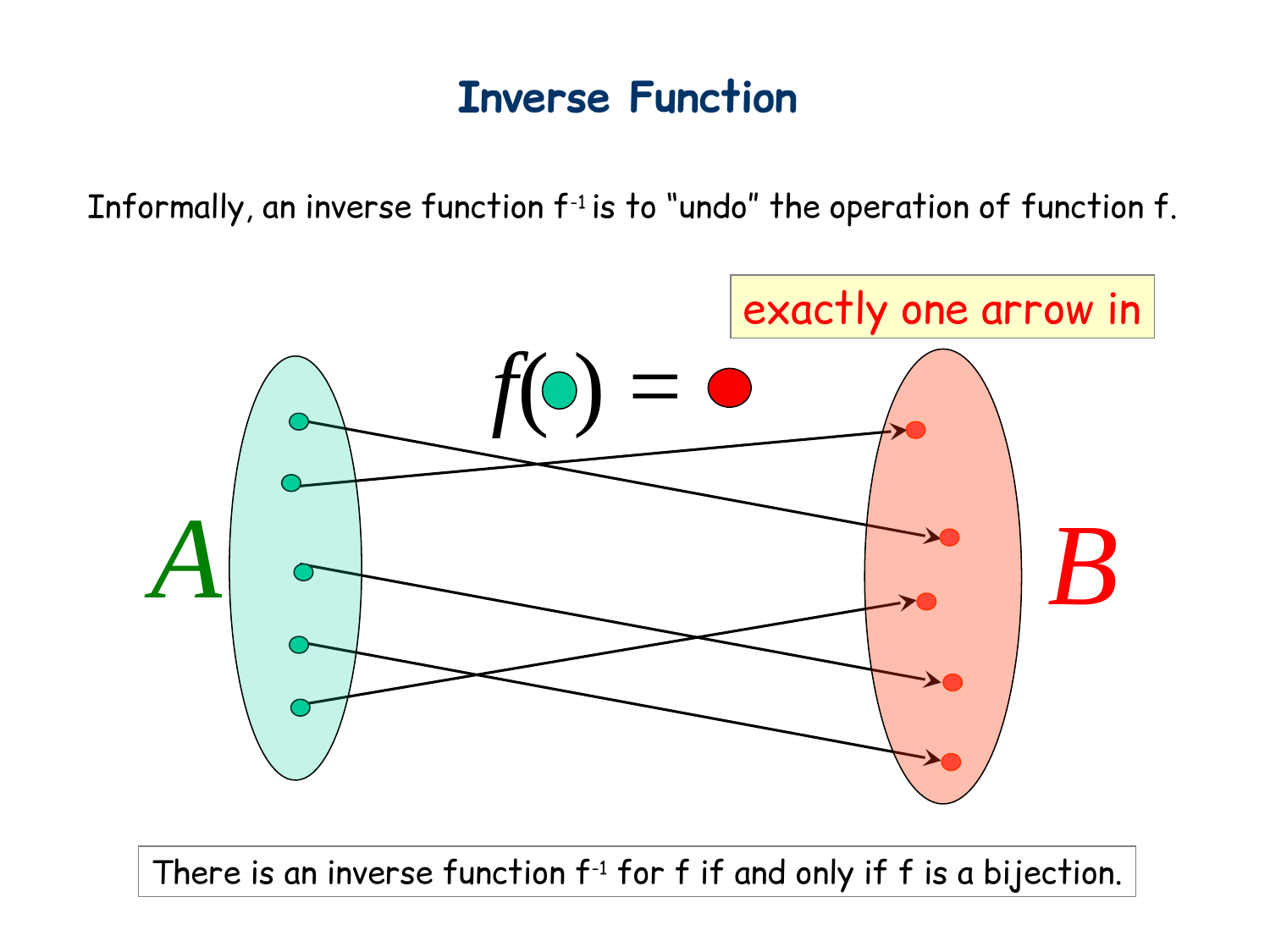

Inverse Function
Informally, an inverse function f-1 is to “undo” the operation of function f.
exactly one arrow in
f( ) =

A
B

There is an inverse function f-1 for f if and only if f is a bijection.